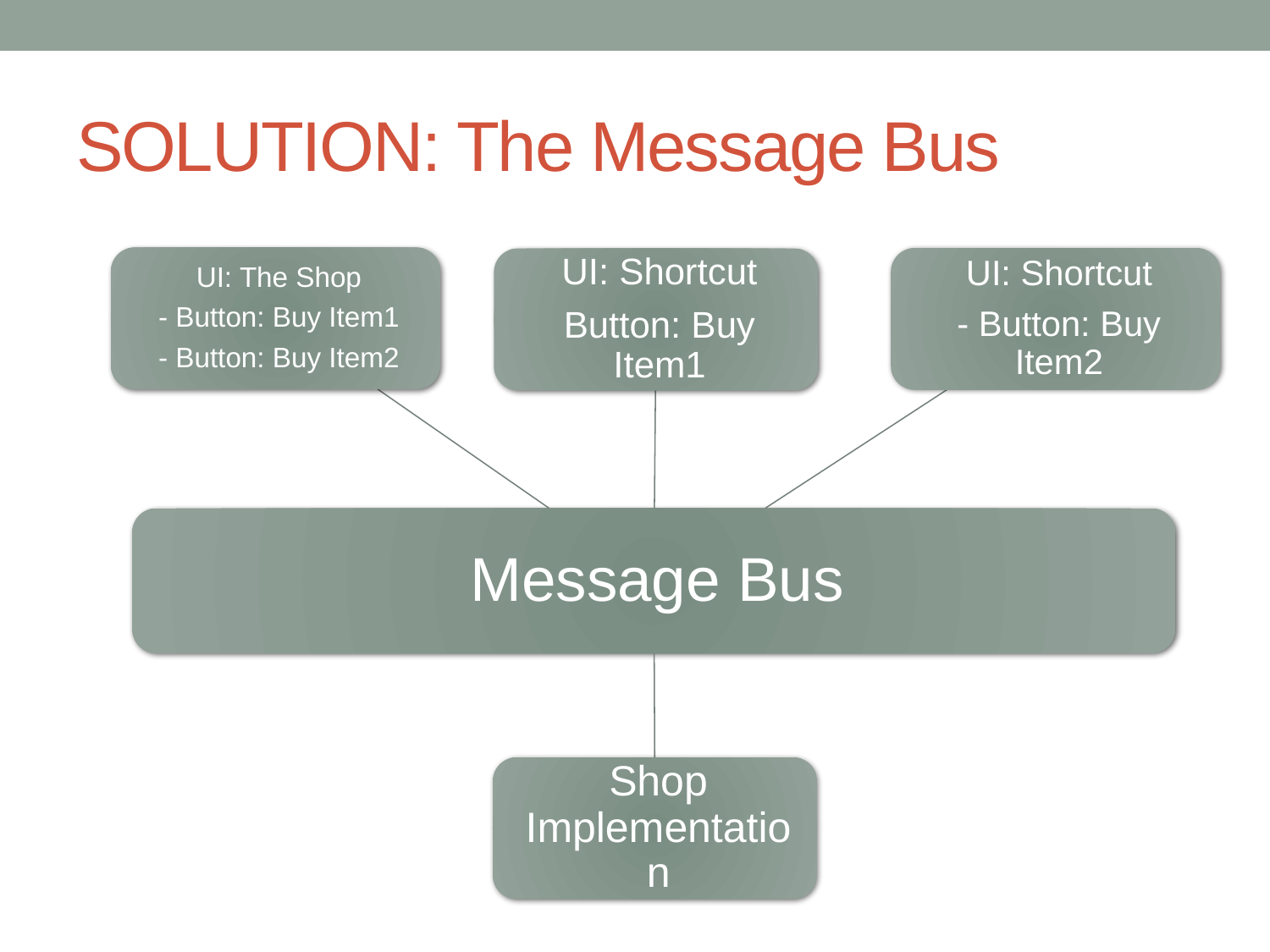

# SOLUTION: The Message Bus
Message Bus
UI: The Shop
- Button: Buy Item1
- Button: Buy Item2
UI: Shortcut
- Button: Buy Item2
Shop Implementation
UI: Shortcut
Button: Buy Item1